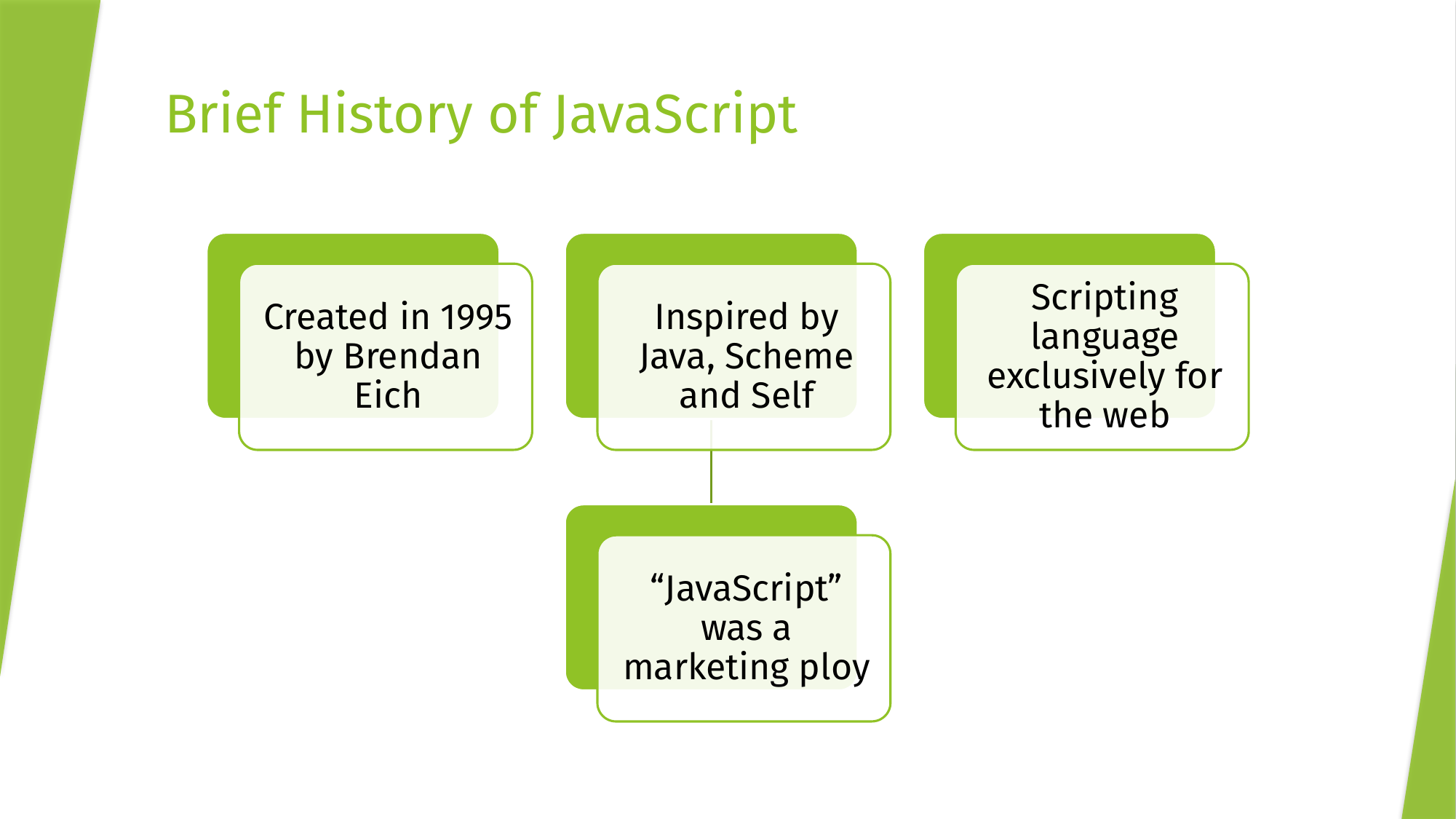

# Brief History of JavaScript
Created in 1995 by Brendan Eich
Inspired by Java, Scheme and Self
“JavaScript” was a marketing ploy
Scripting language exclusively for the web